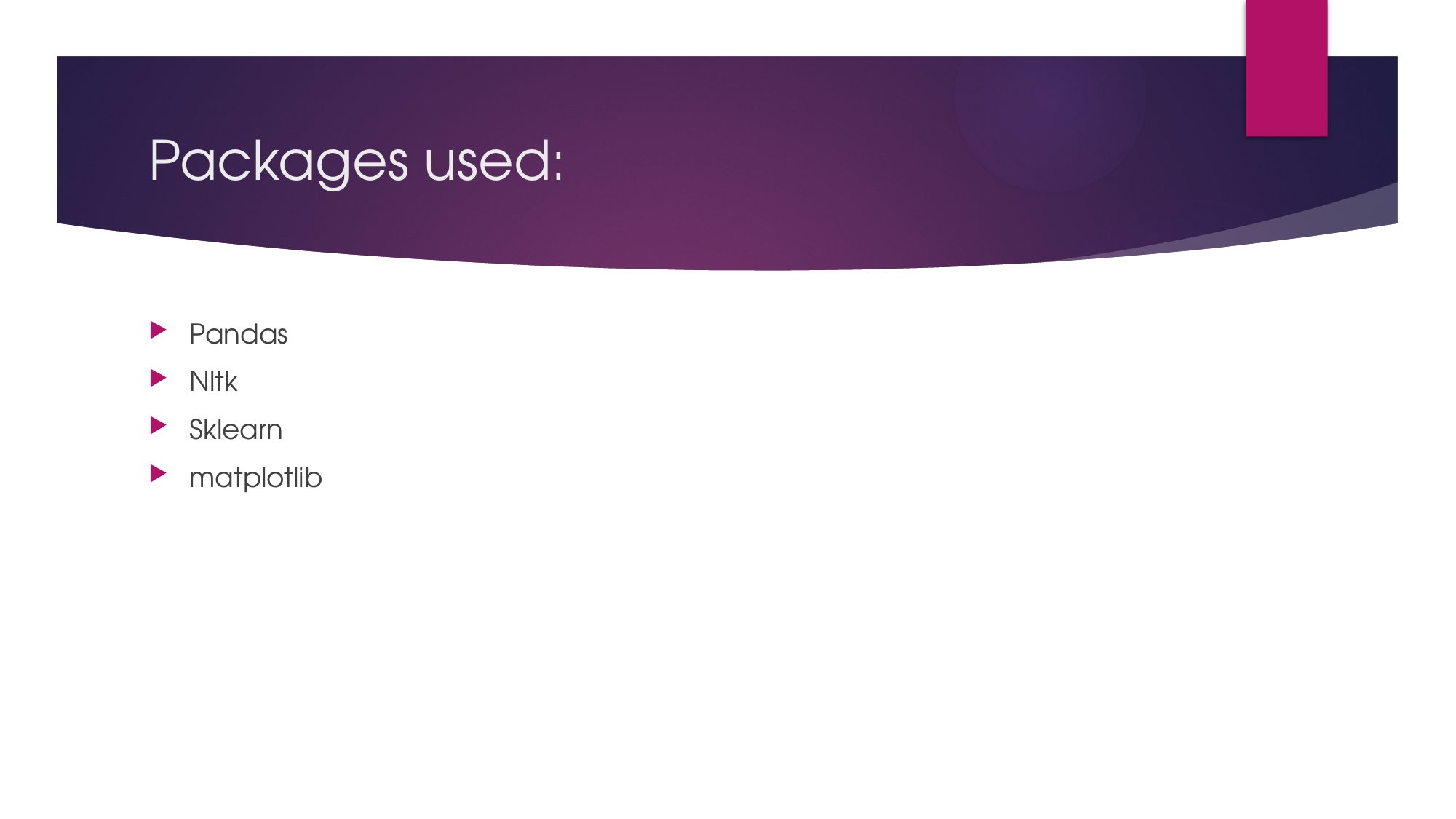

# Packages used:
Pandas
Nltk
Sklearn
matplotlib